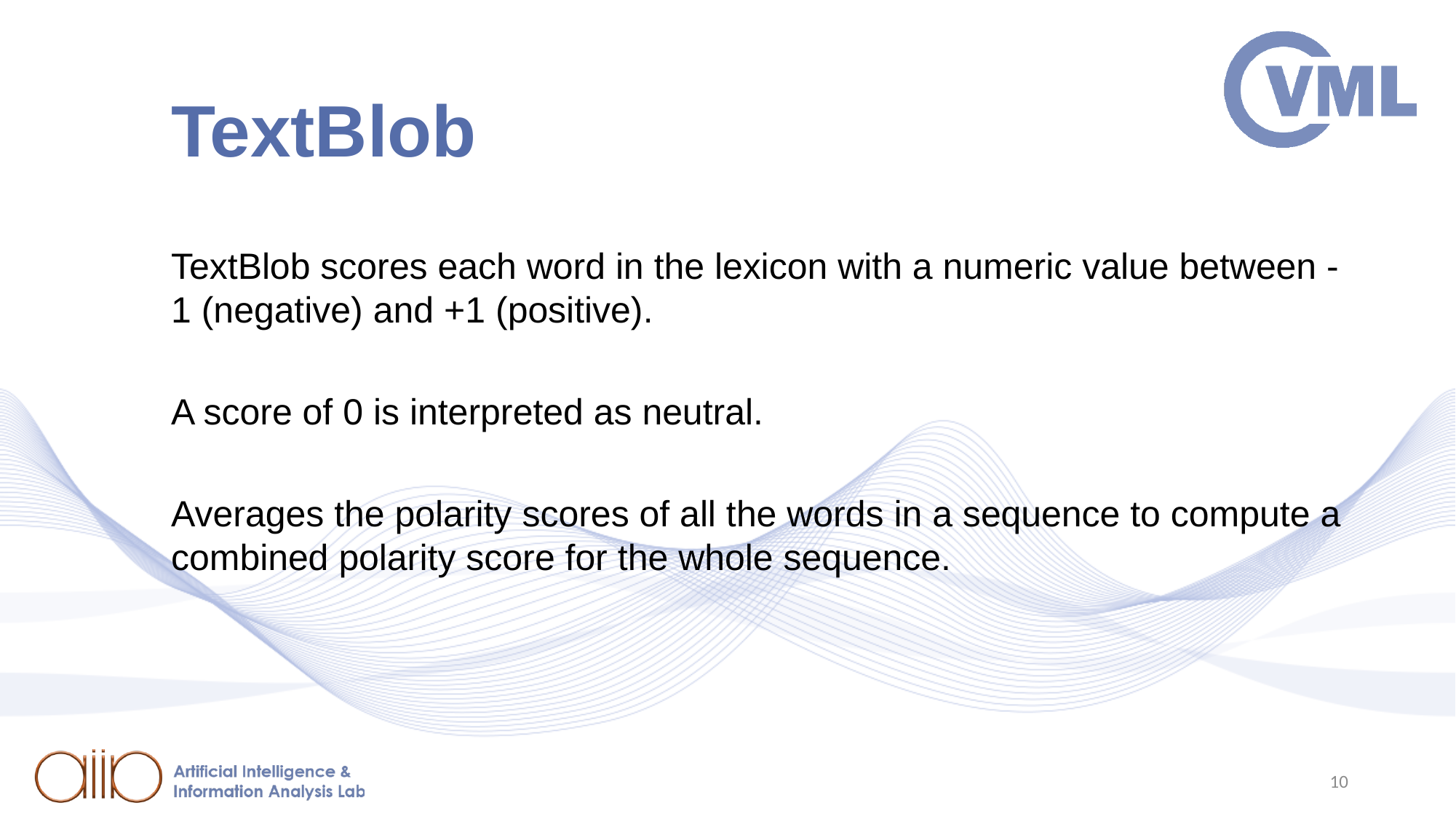

# TextBlob
TextBlob scores each word in the lexicon with a numeric value between -1 (negative) and +1 (positive).

A score of 0 is interpreted as neutral.

Averages the polarity scores of all the words in a sequence to compute a combined polarity score for the whole sequence.
10